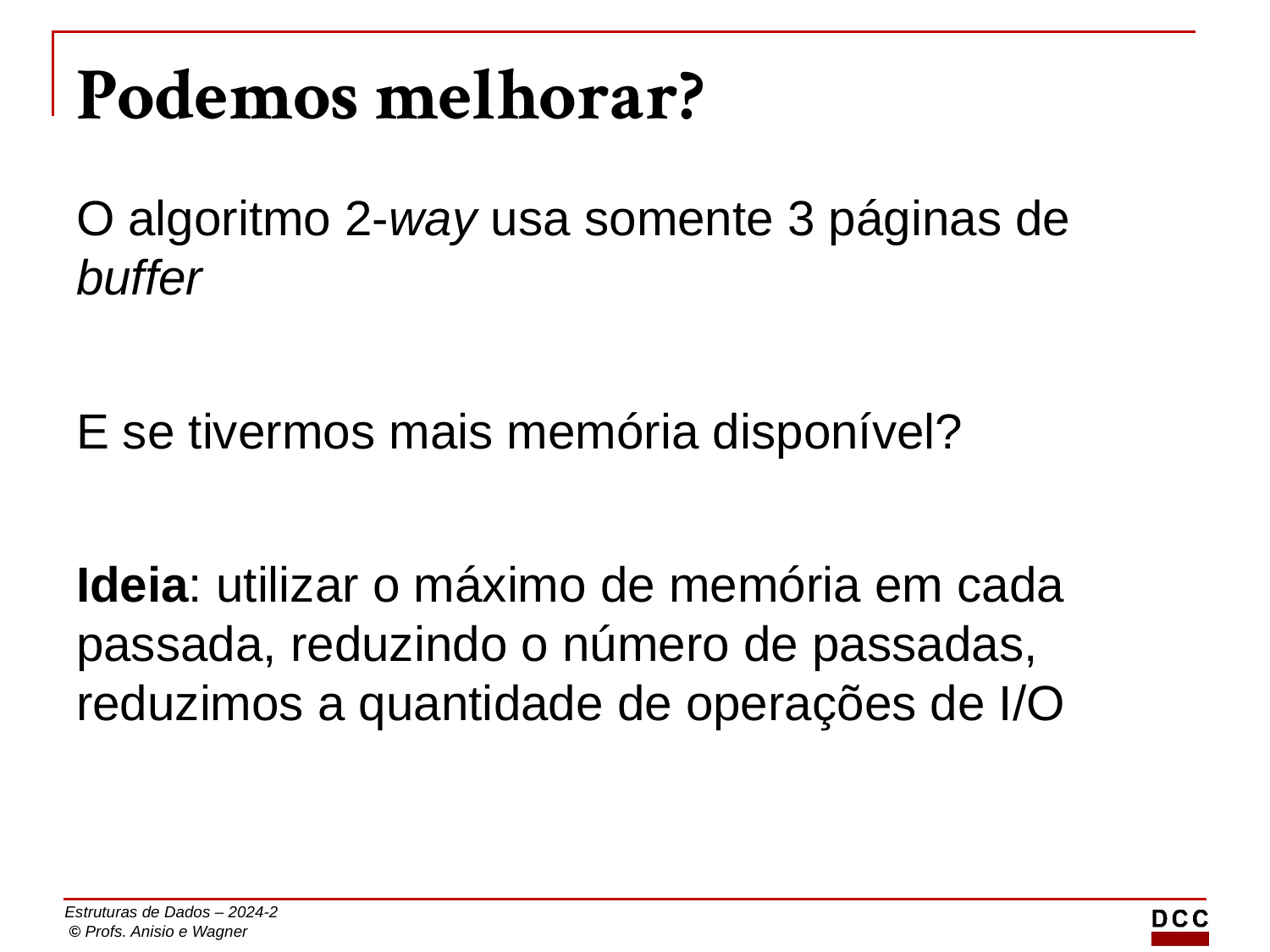

# Podemos melhorar?
O algoritmo 2-way usa somente 3 páginas de buffer

E se tivermos mais memória disponível?

Ideia: utilizar o máximo de memória em cada passada, reduzindo o número de passadas, reduzimos a quantidade de operações de I/O